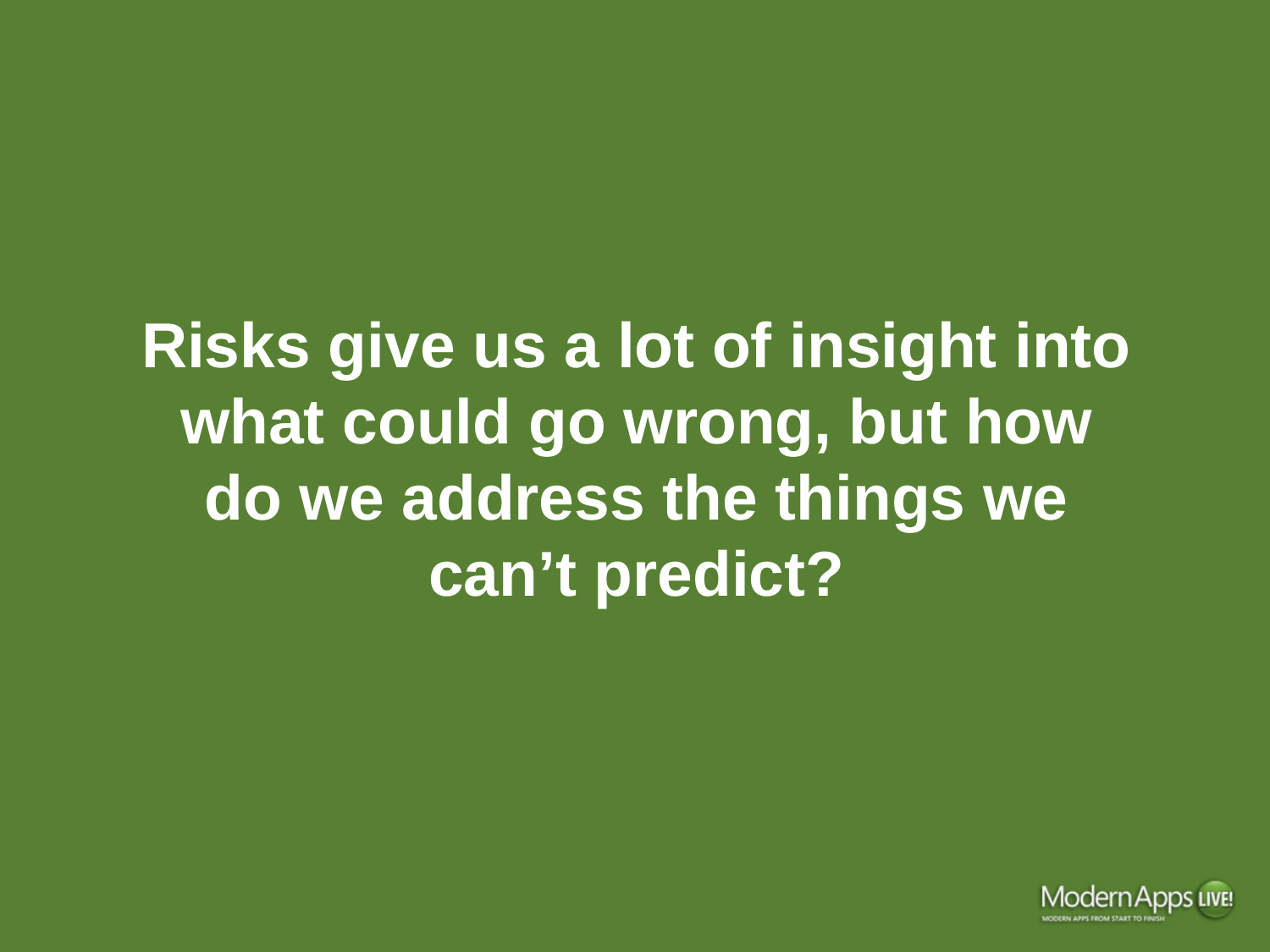

Risks give us a lot of insight into what could go wrong, but how do we address the things we can’t predict?